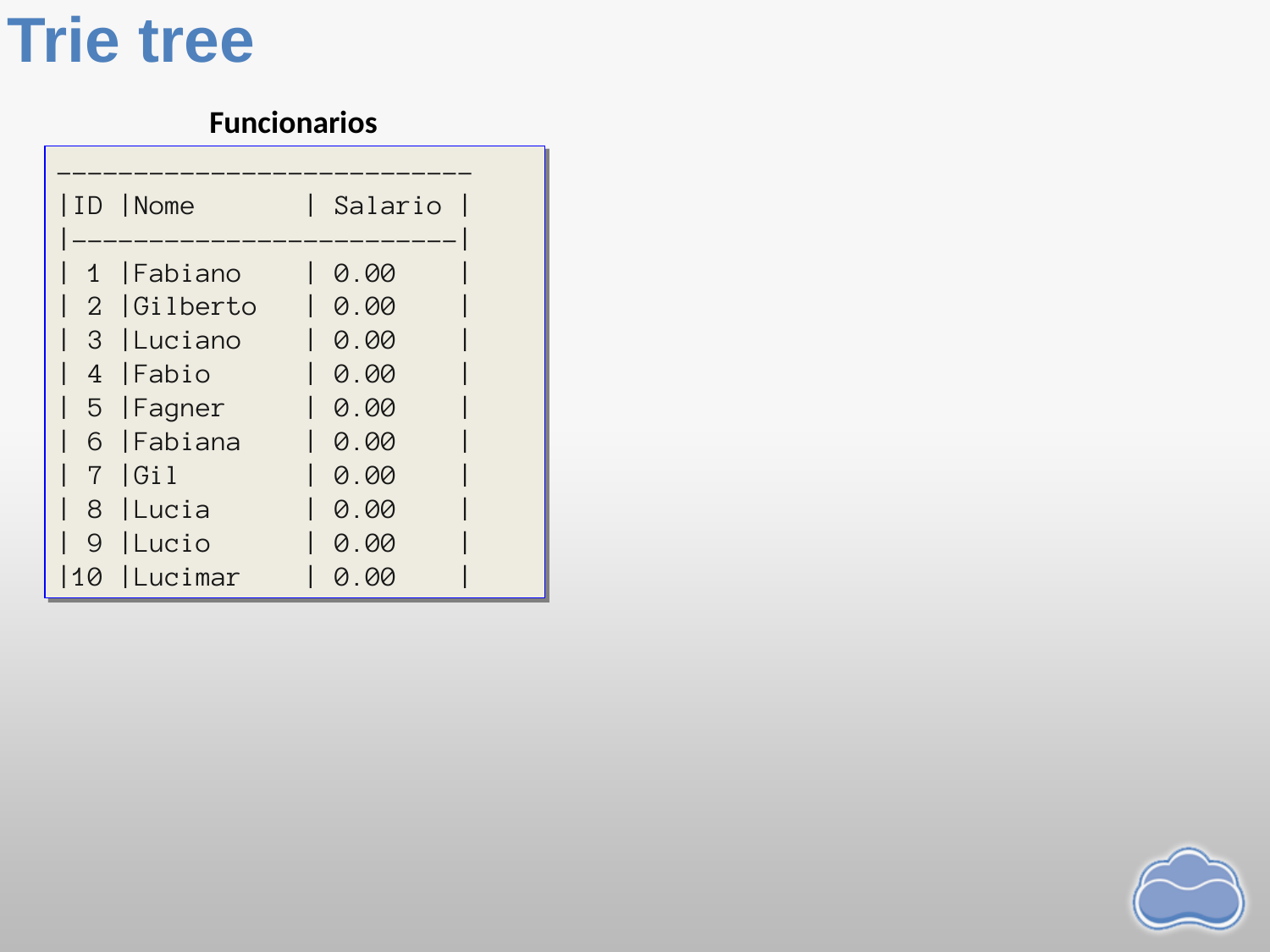

# Trie tree
Funcionarios
---------------------------
|ID |Nome       | Salario |
|-------------------------|
| 1 |Fabiano    | 0.00    |
| 2 |Gilberto   | 0.00    |
| 3 |Luciano    | 0.00    |
| 4 |Fabio      | 0.00    |
| 5 |Fagner     | 0.00    |
| 6 |Fabiana    | 0.00    |
| 7 |Gil        | 0.00    |
| 8 |Lucia      | 0.00    |
| 9 |Lucio      | 0.00    |
|10 |Lucimar    | 0.00    |